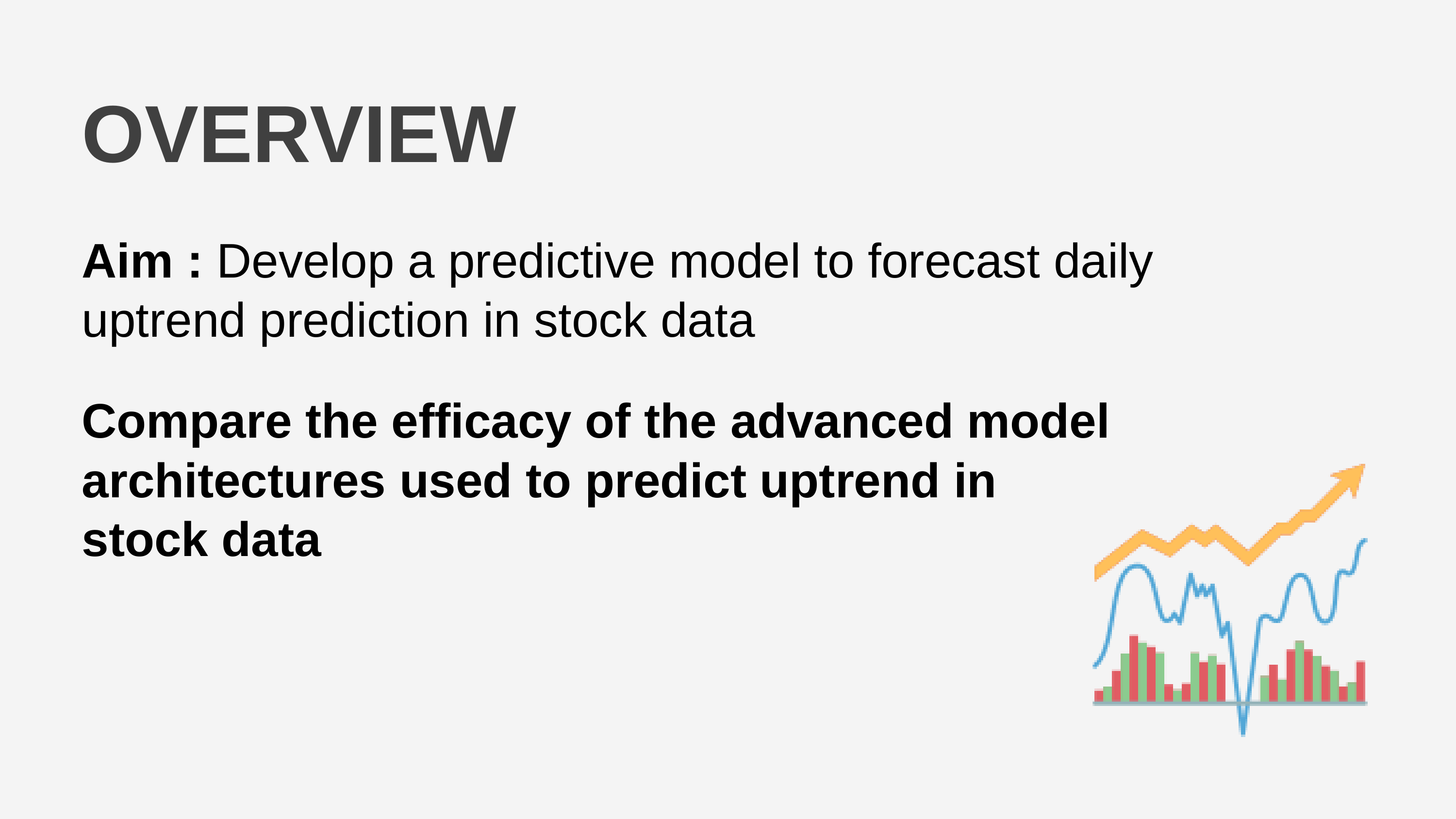

OVERVIEW
Aim : Develop a predictive model to forecast daily uptrend prediction in stock data
Compare the efficacy of the advanced model architectures used to predict uptrend in stock data